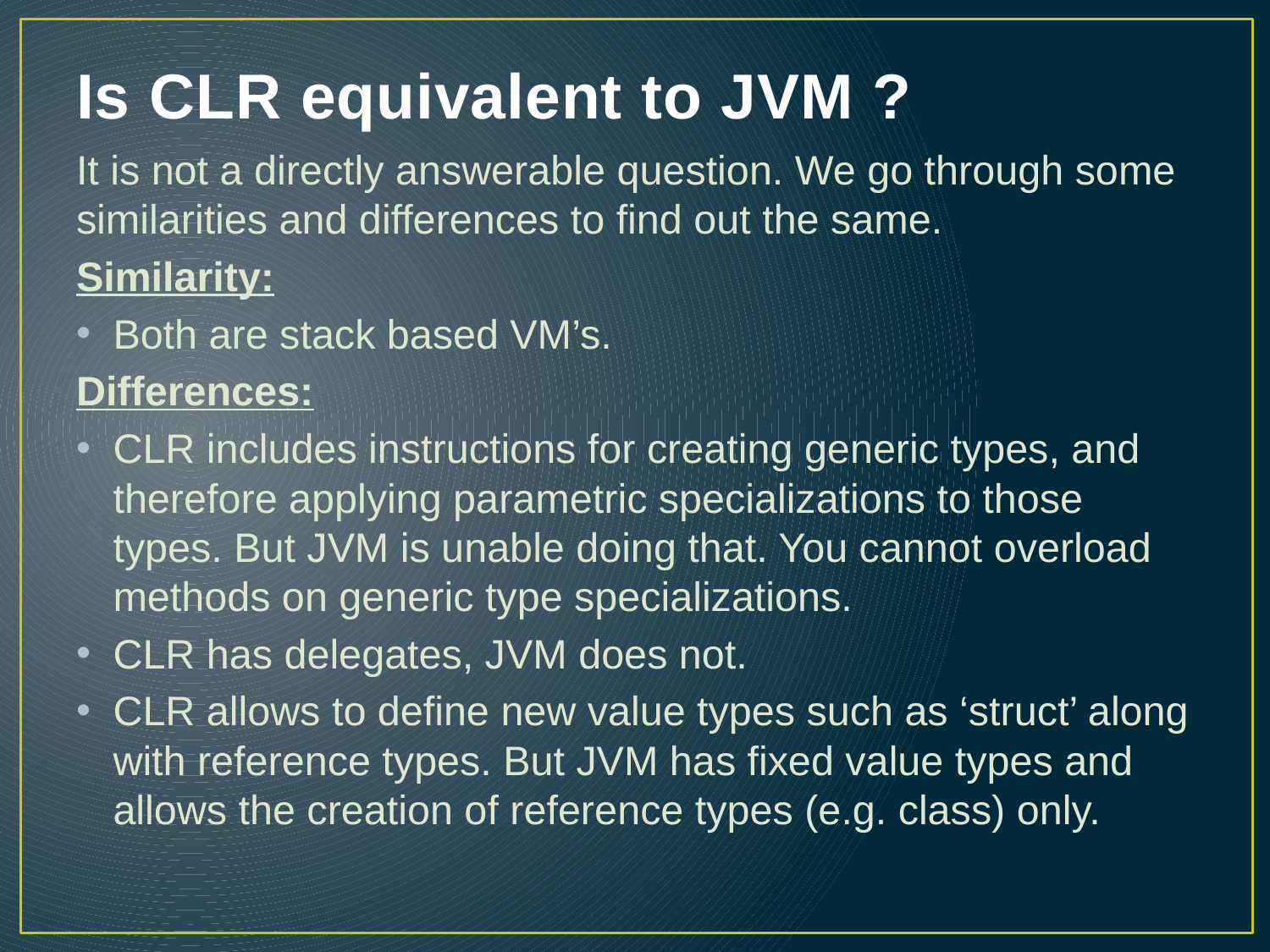

# Is CLR equivalent to JVM ?
It is not a directly answerable question. We go through some similarities and differences to find out the same.
Similarity:
Both are stack based VM’s.
Differences:
CLR includes instructions for creating generic types, and therefore applying parametric specializations to those types. But JVM is unable doing that. You cannot overload methods on generic type specializations.
CLR has delegates, JVM does not.
CLR allows to define new value types such as ‘struct’ along with reference types. But JVM has fixed value types and allows the creation of reference types (e.g. class) only.